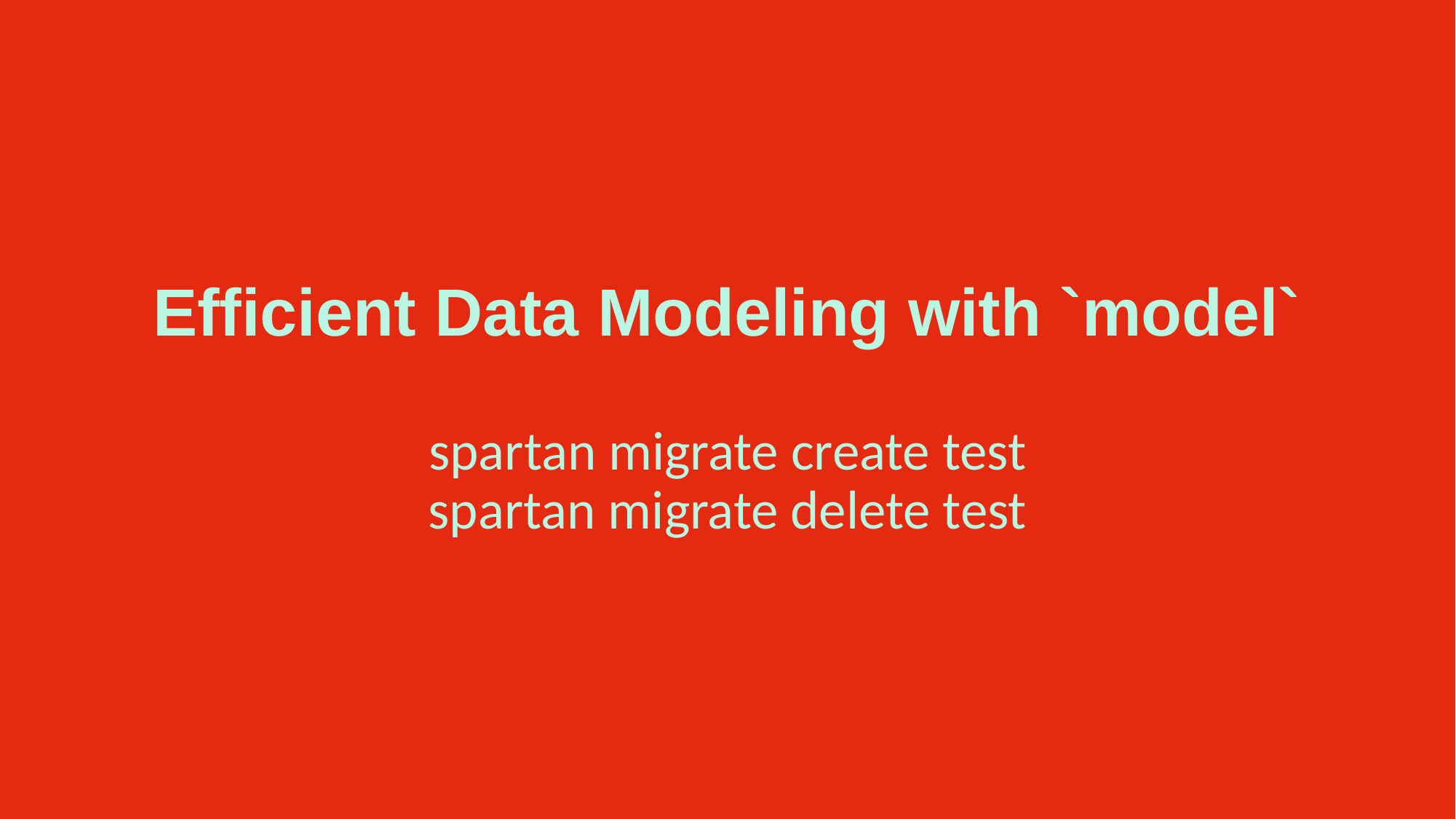

# Efficient Data Modeling with `model` spartan migrate create test spartan migrate delete test